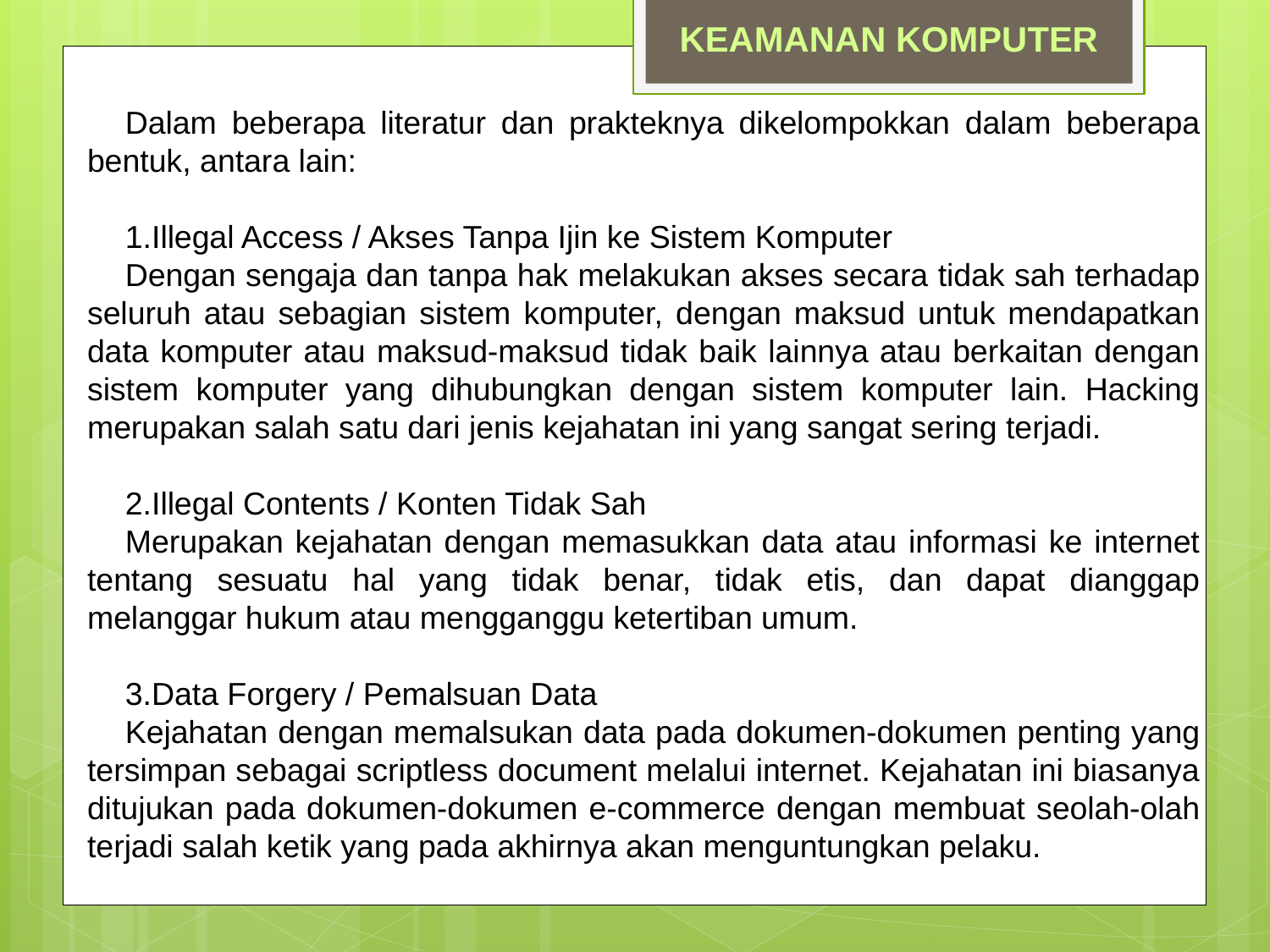

KEAMANAN KOMPUTER
Dalam beberapa literatur dan prakteknya dikelompokkan dalam beberapa bentuk, antara lain:

1.Illegal Access / Akses Tanpa Ijin ke Sistem Komputer
Dengan sengaja dan tanpa hak melakukan akses secara tidak sah terhadap seluruh atau sebagian sistem komputer, dengan maksud untuk mendapatkan data komputer atau maksud-maksud tidak baik lainnya atau berkaitan dengan sistem komputer yang dihubungkan dengan sistem komputer lain. Hacking merupakan salah satu dari jenis kejahatan ini yang sangat sering terjadi.

2.Illegal Contents / Konten Tidak Sah
Merupakan kejahatan dengan memasukkan data atau informasi ke internet tentang sesuatu hal yang tidak benar, tidak etis, dan dapat dianggap melanggar hukum atau mengganggu ketertiban umum.

3.Data Forgery / Pemalsuan Data
Kejahatan dengan memalsukan data pada dokumen-dokumen penting yang tersimpan sebagai scriptless document melalui internet. Kejahatan ini biasanya ditujukan pada dokumen-dokumen e-commerce dengan membuat seolah-olah terjadi salah ketik yang pada akhirnya akan menguntungkan pelaku.